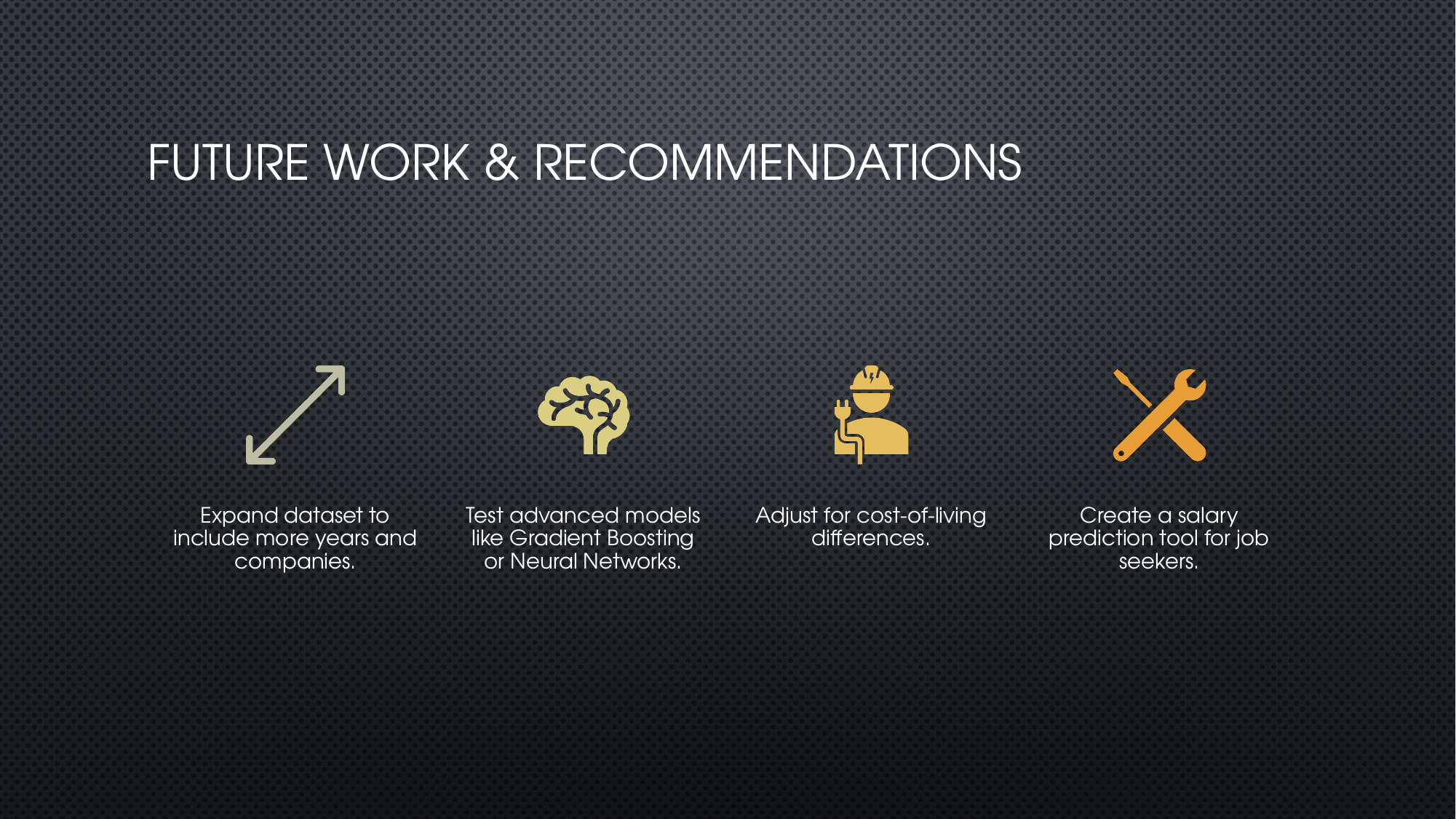

# Future Work & Recommendations
Expand dataset to include more years and companies.
Test advanced models like Gradient Boosting or Neural Networks.
Adjust for cost-of-living differences.
Create a salary prediction tool for job seekers.